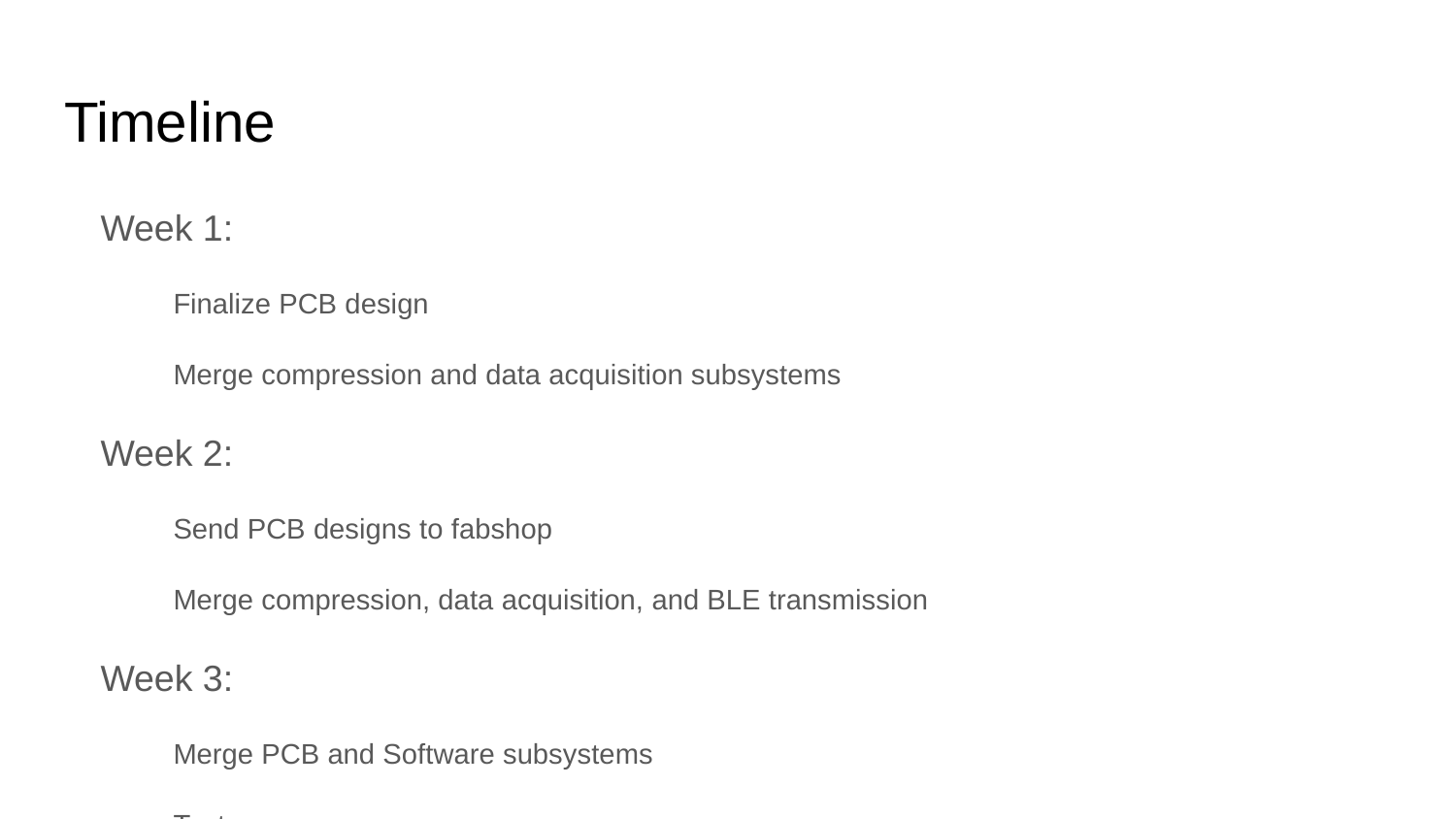

# Timeline
Week 1:
Finalize PCB design
Merge compression and data acquisition subsystems
Week 2:
Send PCB designs to fabshop
Merge compression, data acquisition, and BLE transmission
Week 3:
Merge PCB and Software subsystems
Test
Week 4:
Poster, Preparation for Affiliates day, etc.